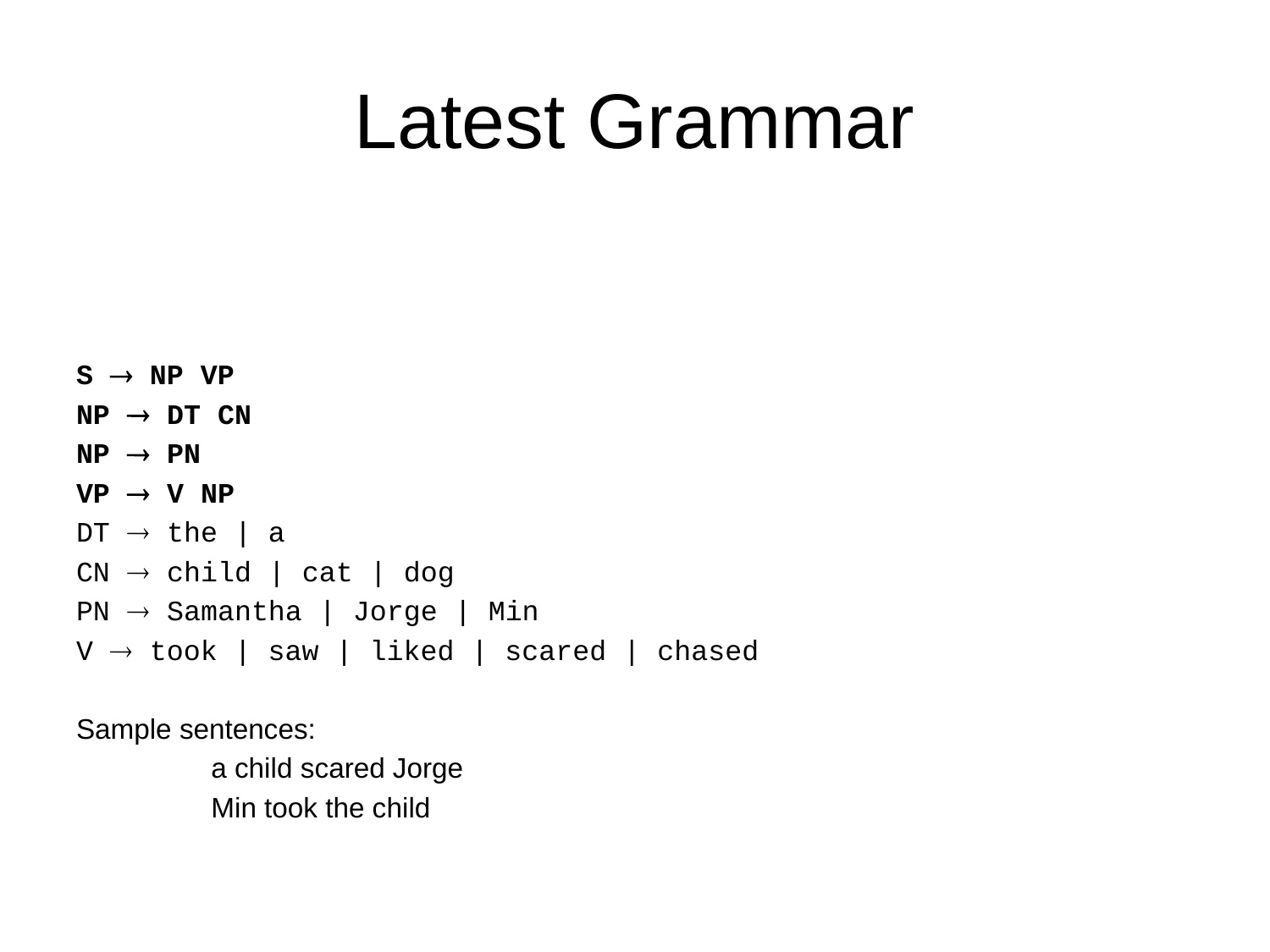

# Latest Grammar
S → NP VP
NP → DT CN
NP → PN
VP → V NP
DT → the | a
CN → child | cat | dog
PN → Samantha | Jorge | Min
V → took | saw | liked | scared | chased

Sample sentences:
	 a child scared Jorge
	 Min took the child